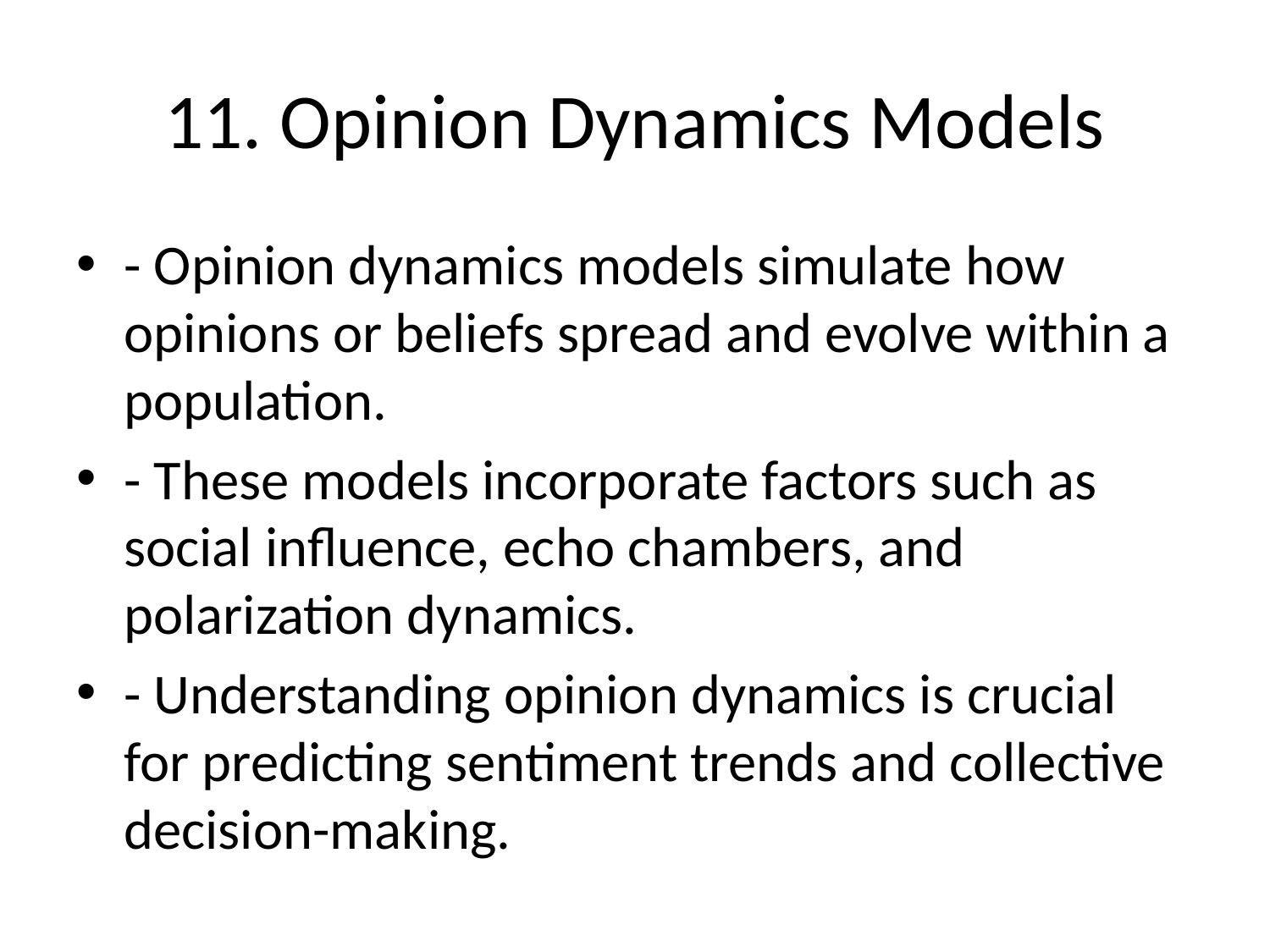

# 11. Opinion Dynamics Models
- Opinion dynamics models simulate how opinions or beliefs spread and evolve within a population.
- These models incorporate factors such as social influence, echo chambers, and polarization dynamics.
- Understanding opinion dynamics is crucial for predicting sentiment trends and collective decision-making.